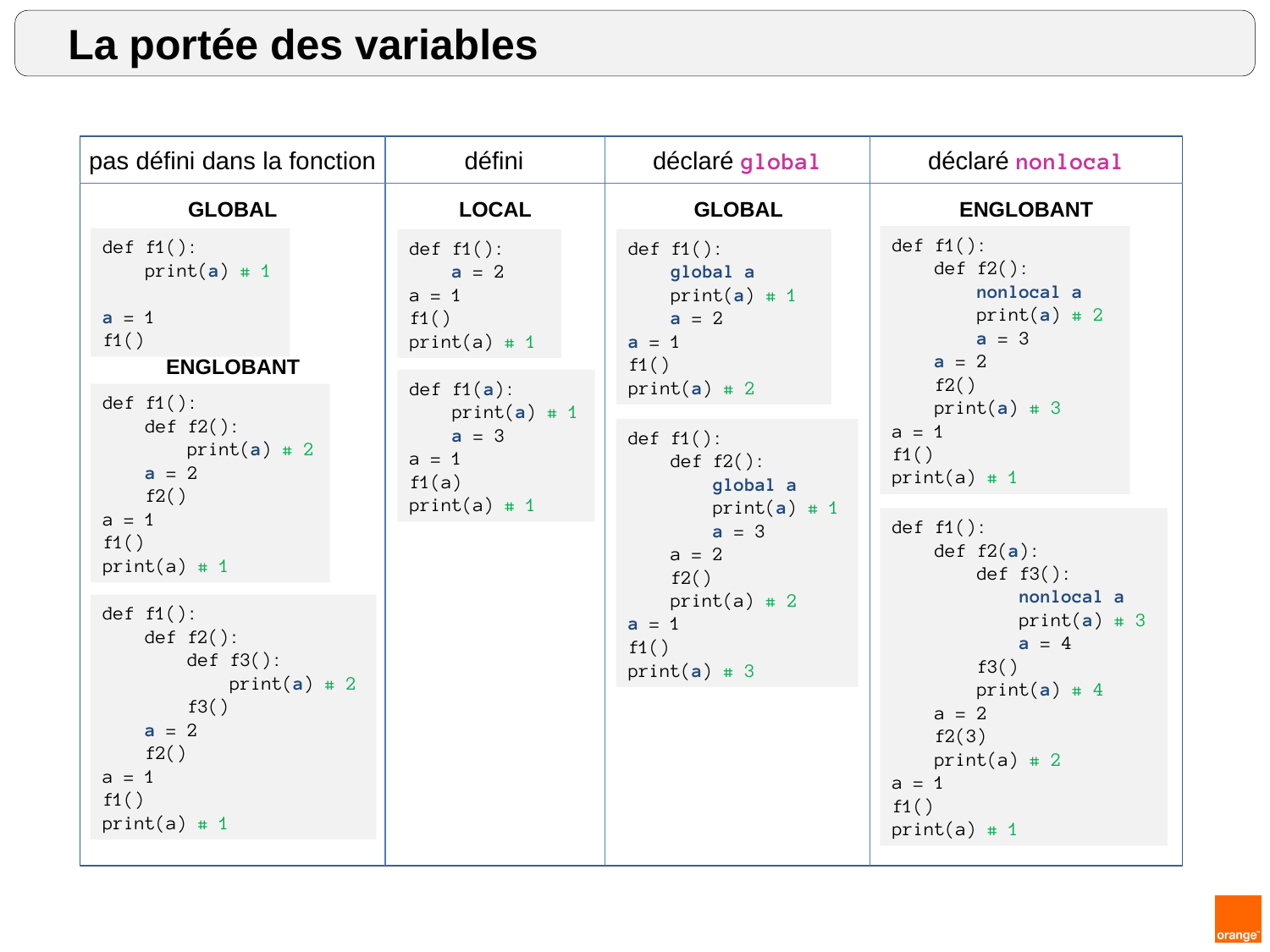

La portée des variables

déclaré nonlocal
ENGLOBANT
def f1():
    def f2():
        nonlocal a
        print(a) # 2
        a = 3
    a = 2
    f2()
    print(a) # 3
a = 1
f1()
print(a) # 1
def f1():
    def f2(a):
        def f3():
            nonlocal a
            print(a) # 3
            a = 4
        f3()
        print(a) # 4
    a = 2
    f2(3)
    print(a) # 2
a = 1
f1()
print(a) # 1
déclaré global
GLOBAL
def f1():
    global a
    print(a) # 1
    a = 2
a = 1
f1()
print(a) # 2
def f1():
    def f2():
        global a
        print(a) # 1
        a = 3
    a = 2
    f2()
    print(a) # 2
a = 1
f1()
print(a) # 3
défini
LOCAL
def f1():
    a = 2
a = 1
f1()
print(a) # 1
def f1(a):
    print(a) # 1
    a = 3
a = 1
f1(a)
print(a) # 1
pas défini dans la fonction
GLOBAL
def f1():
    print(a) # 1

a = 1
f1()
ENGLOBANT
def f1():
    def f2():
        print(a) # 2
    a = 2
    f2()
a = 1
f1()
print(a) # 1
def f1():
    def f2():
        def f3():
            print(a) # 2
        f3()
    a = 2
    f2()
a = 1
f1()
print(a) # 1